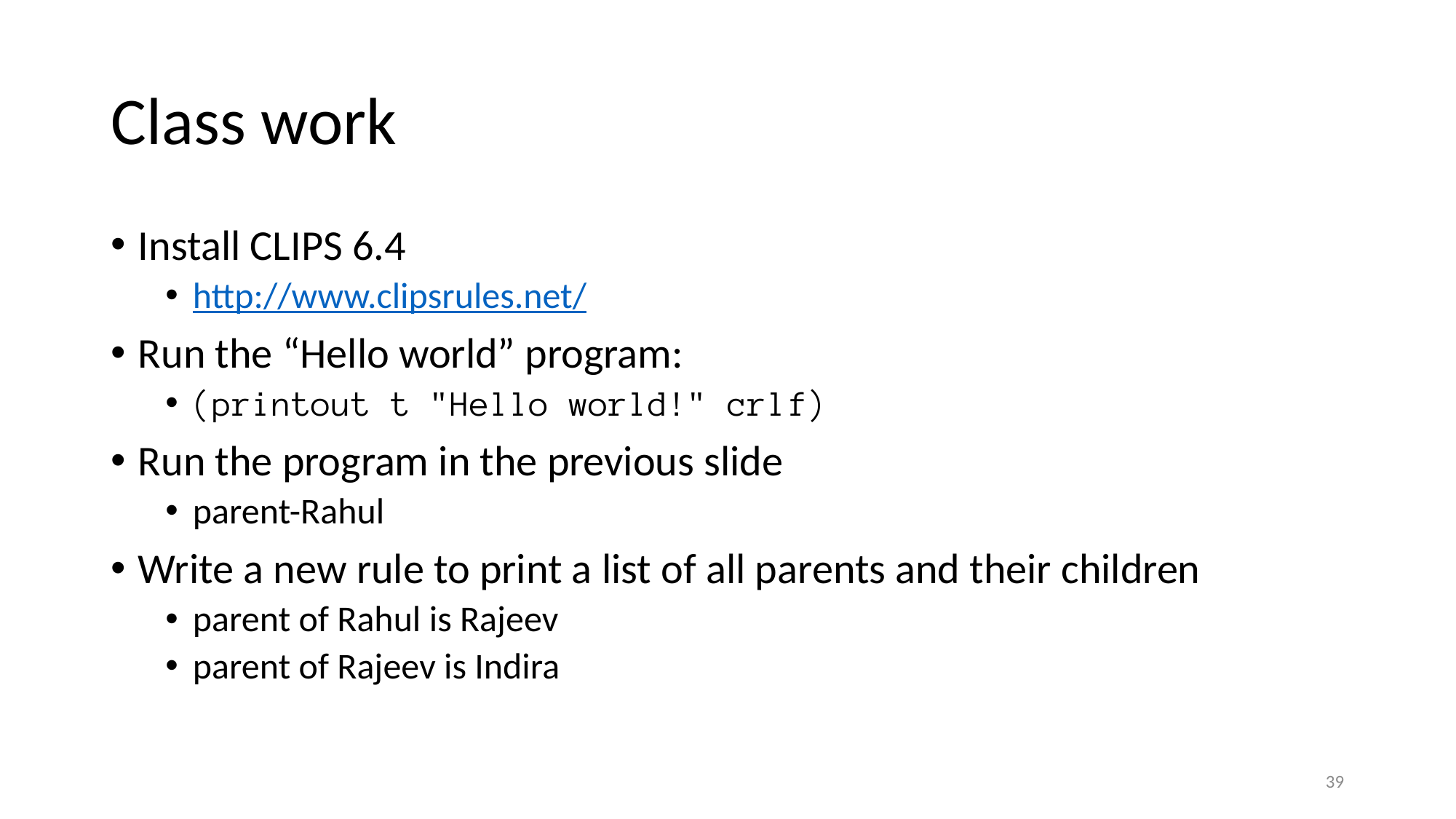

# Class work
Install CLIPS 6.4
http://www.clipsrules.net/
Run the “Hello world” program:
(printout t "Hello world!" crlf)
Run the program in the previous slide
parent-Rahul
Write a new rule to print a list of all parents and their children
parent of Rahul is Rajeev
parent of Rajeev is Indira
39